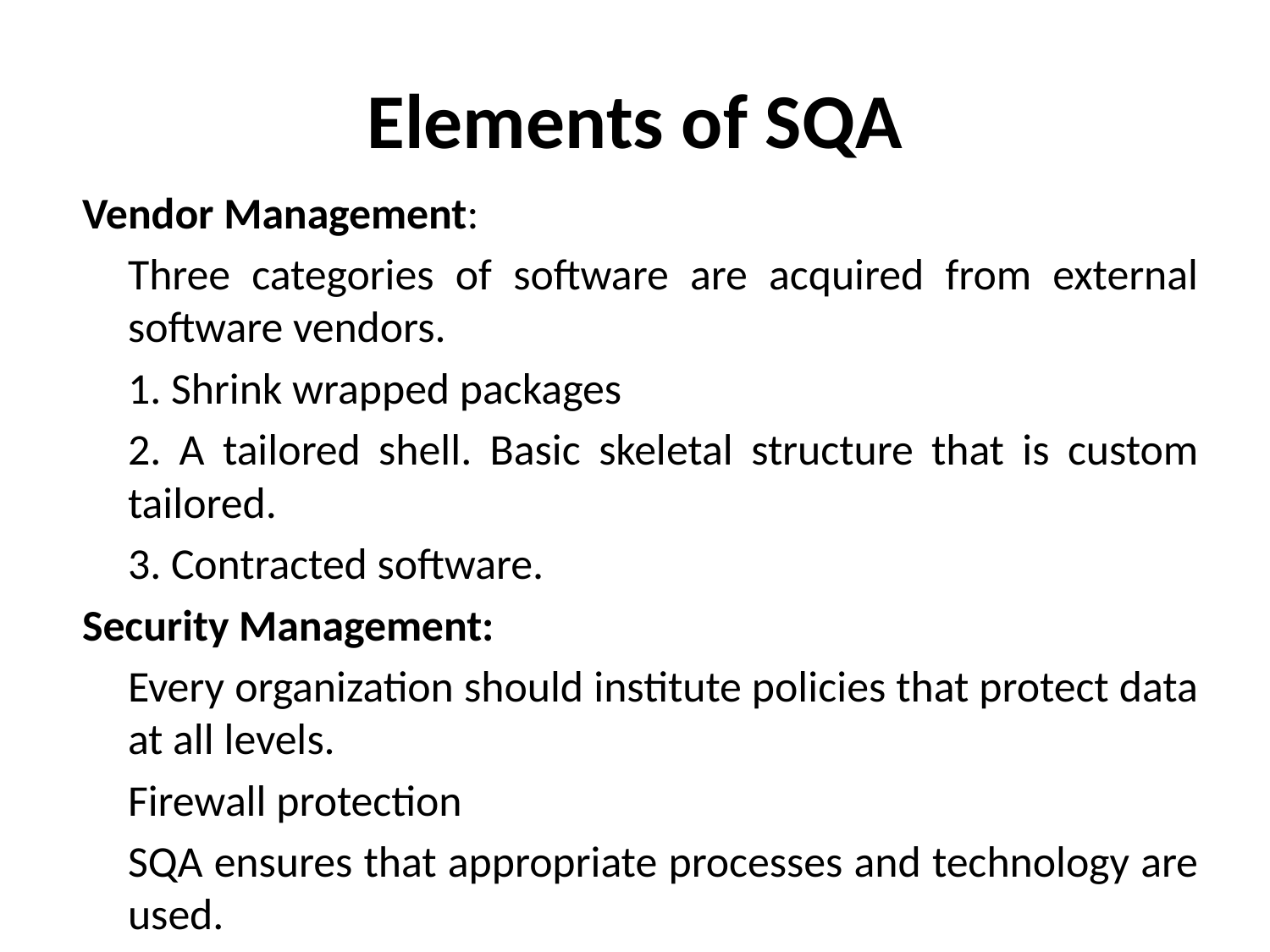

# Elements of SQA
Vendor Management:
	Three categories of software are acquired from external software vendors.
	1. Shrink wrapped packages
	2. A tailored shell. Basic skeletal structure that is custom tailored.
	3. Contracted software.
Security Management:
	Every organization should institute policies that protect data at all levels.
	Firewall protection
	SQA ensures that appropriate processes and technology are used.